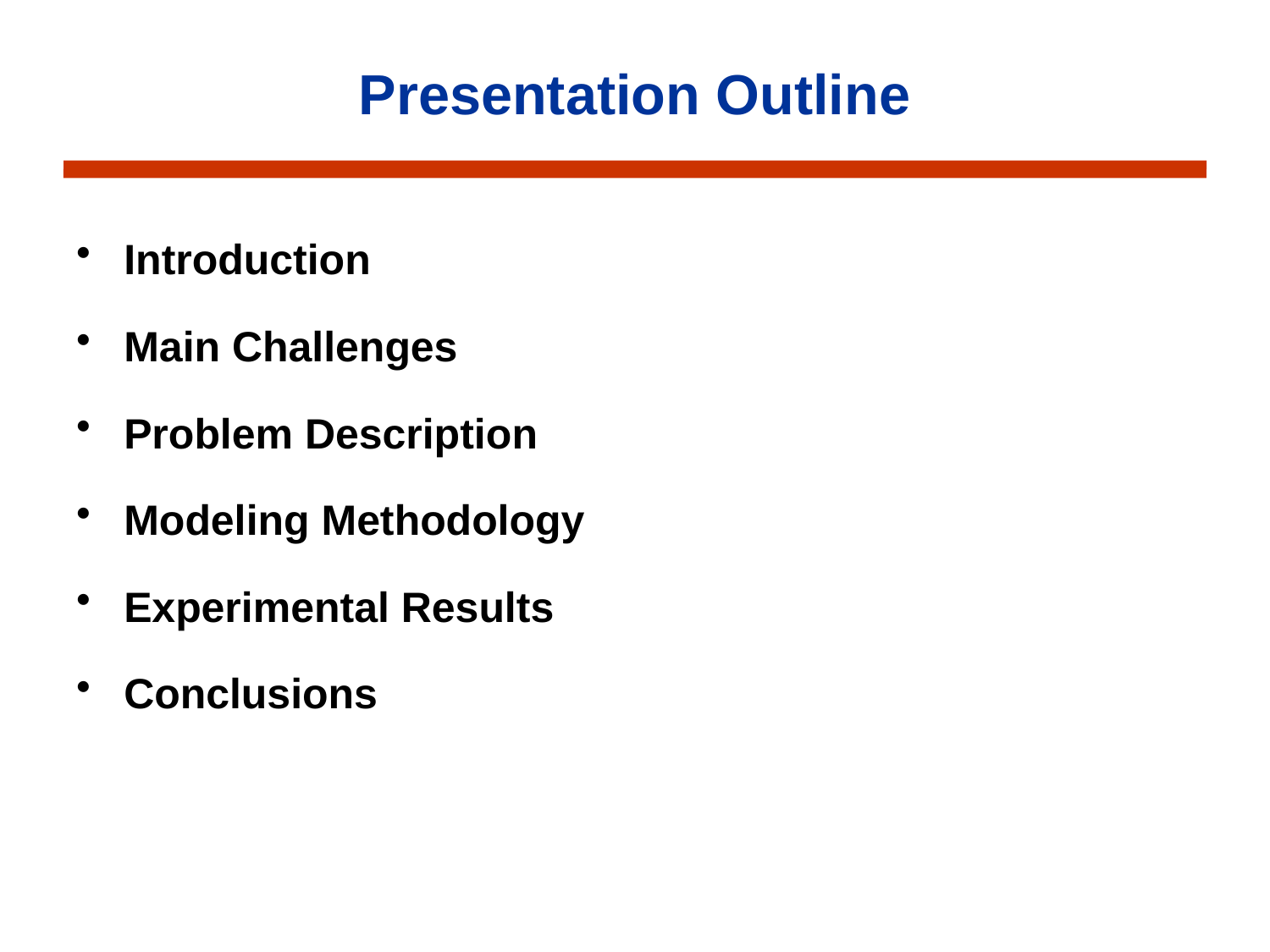

# Presentation Outline

Introduction
Main Challenges
Problem Description
Modeling Methodology
Experimental Results
Conclusions